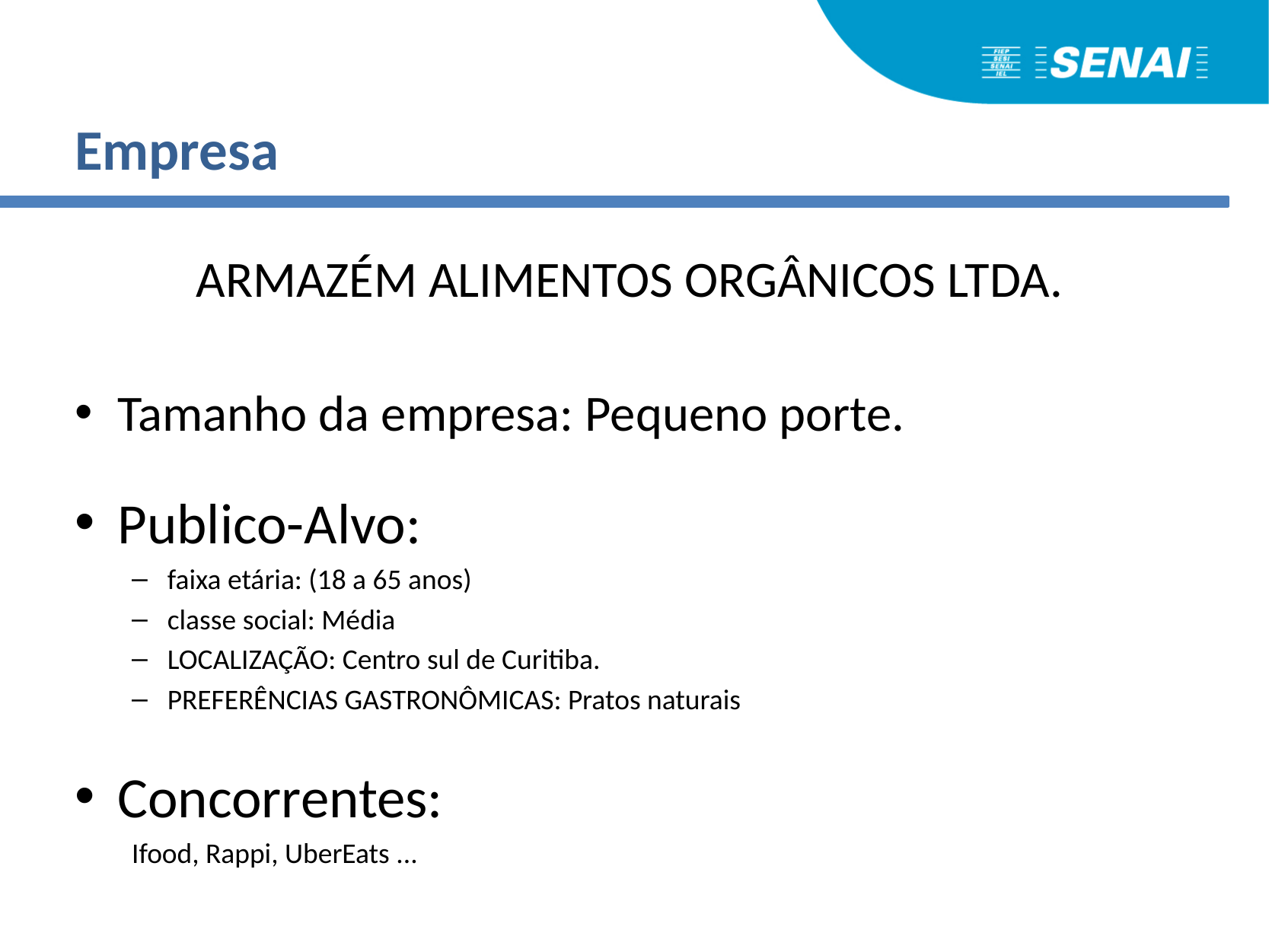

# Empresa

ARMAZÉM ALIMENTOS ORGÂNICOS LTDA.
Tamanho da empresa: Pequeno porte.
Publico-Alvo:
faixa etária: (18 a 65 anos)
classe social: Média
LOCALIZAÇÃO: Centro sul de Curitiba.
PREFERÊNCIAS GASTRONÔMICAS: Pratos naturais
Concorrentes:
Ifood, Rappi, UberEats ...